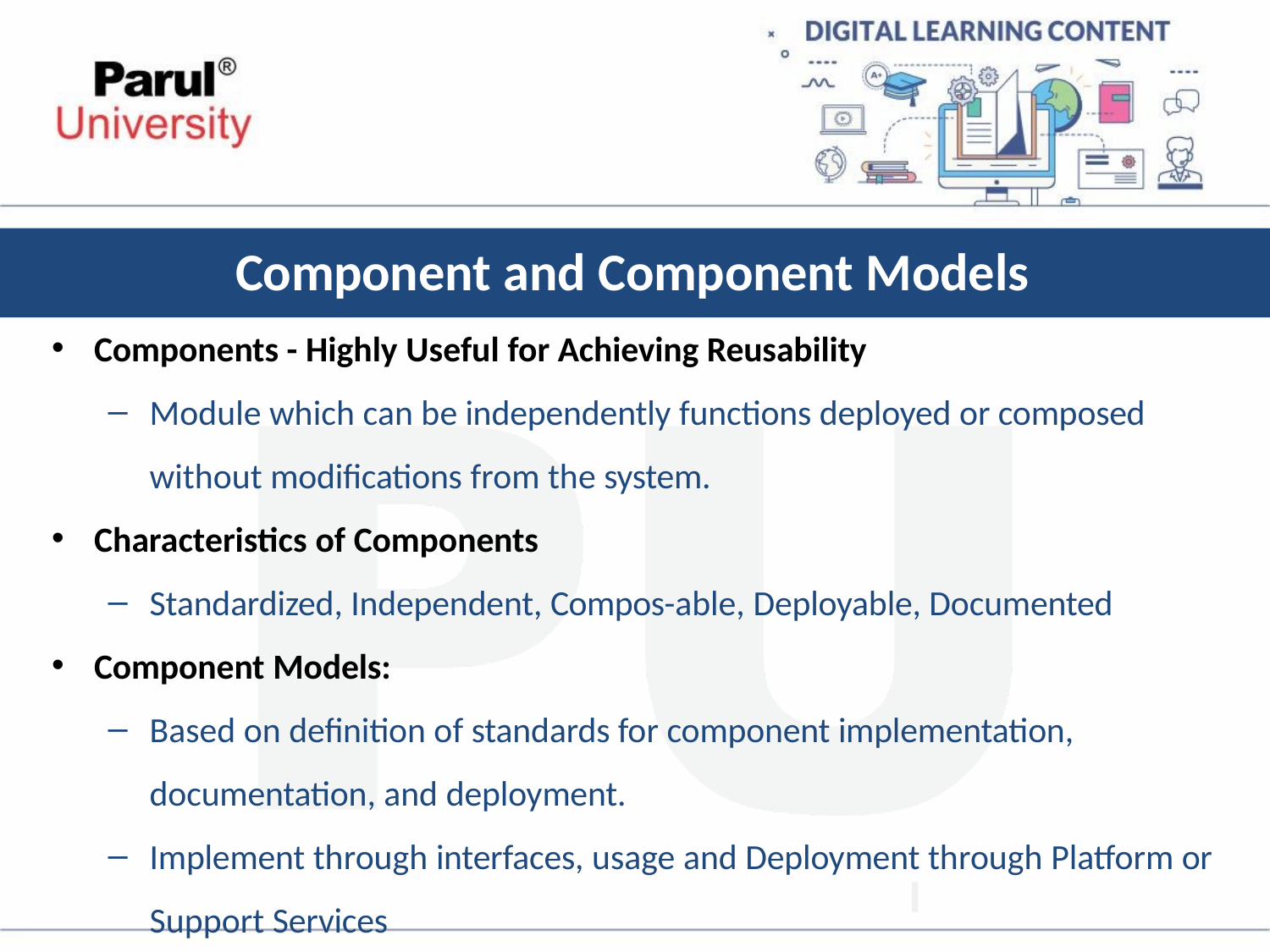

# Component and Component Models
Components - Highly Useful for Achieving Reusability
Module which can be independently functions deployed or composed without modifications from the system.
Characteristics of Components
Standardized, Independent, Compos-able, Deployable, Documented
Component Models:
Based on definition of standards for component implementation, documentation, and deployment.
Implement through interfaces, usage and Deployment through Platform or Support Services